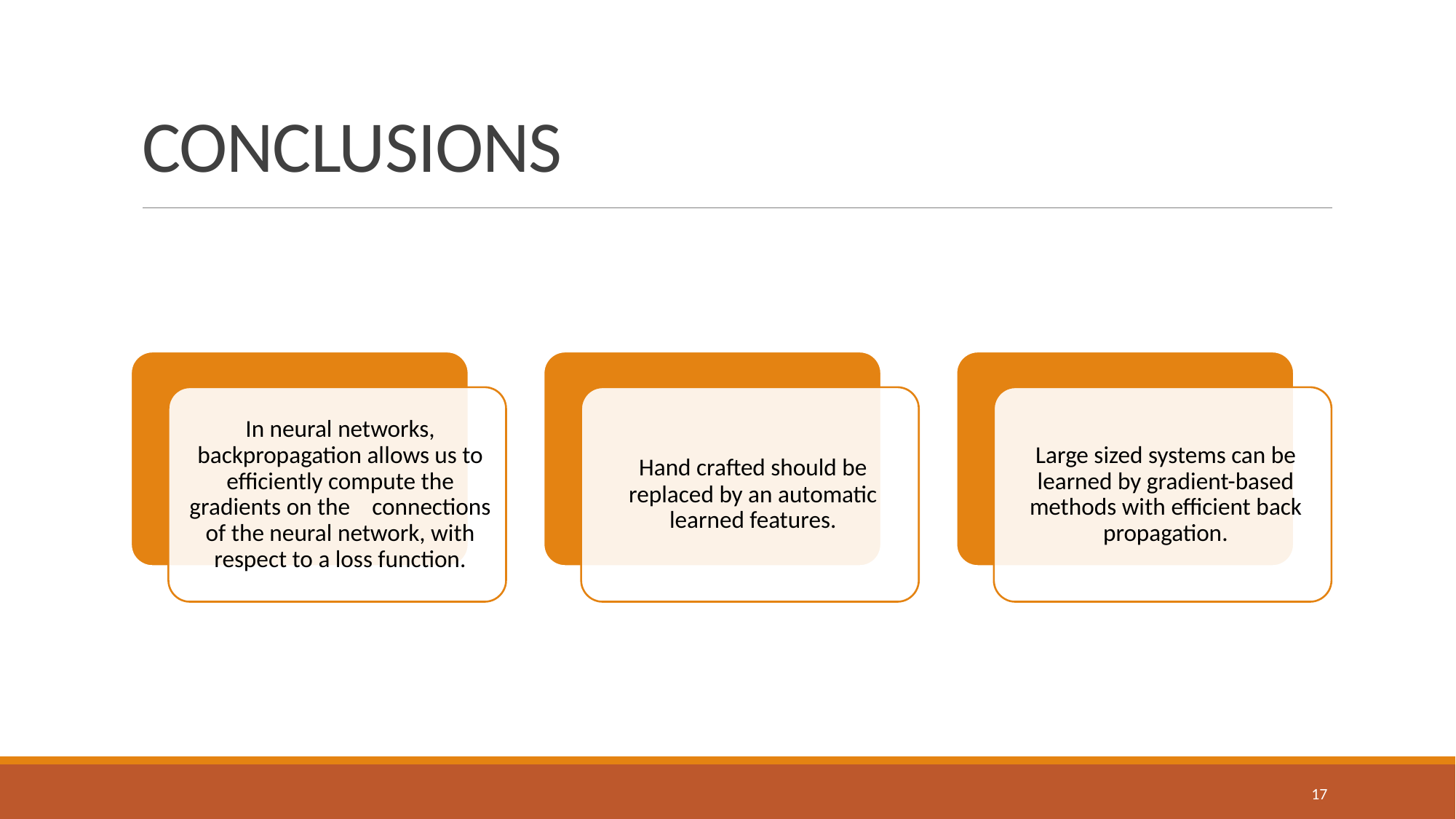

# CONCLUSIONS
In neural networks, backpropagation allows us to efficiently compute the gradients on the    connections of the neural network, with respect to a loss function.
Hand crafted should be replaced by an automatic learned features.
Large sized systems can be learned by gradient-based methods with efficient back propagation.
17